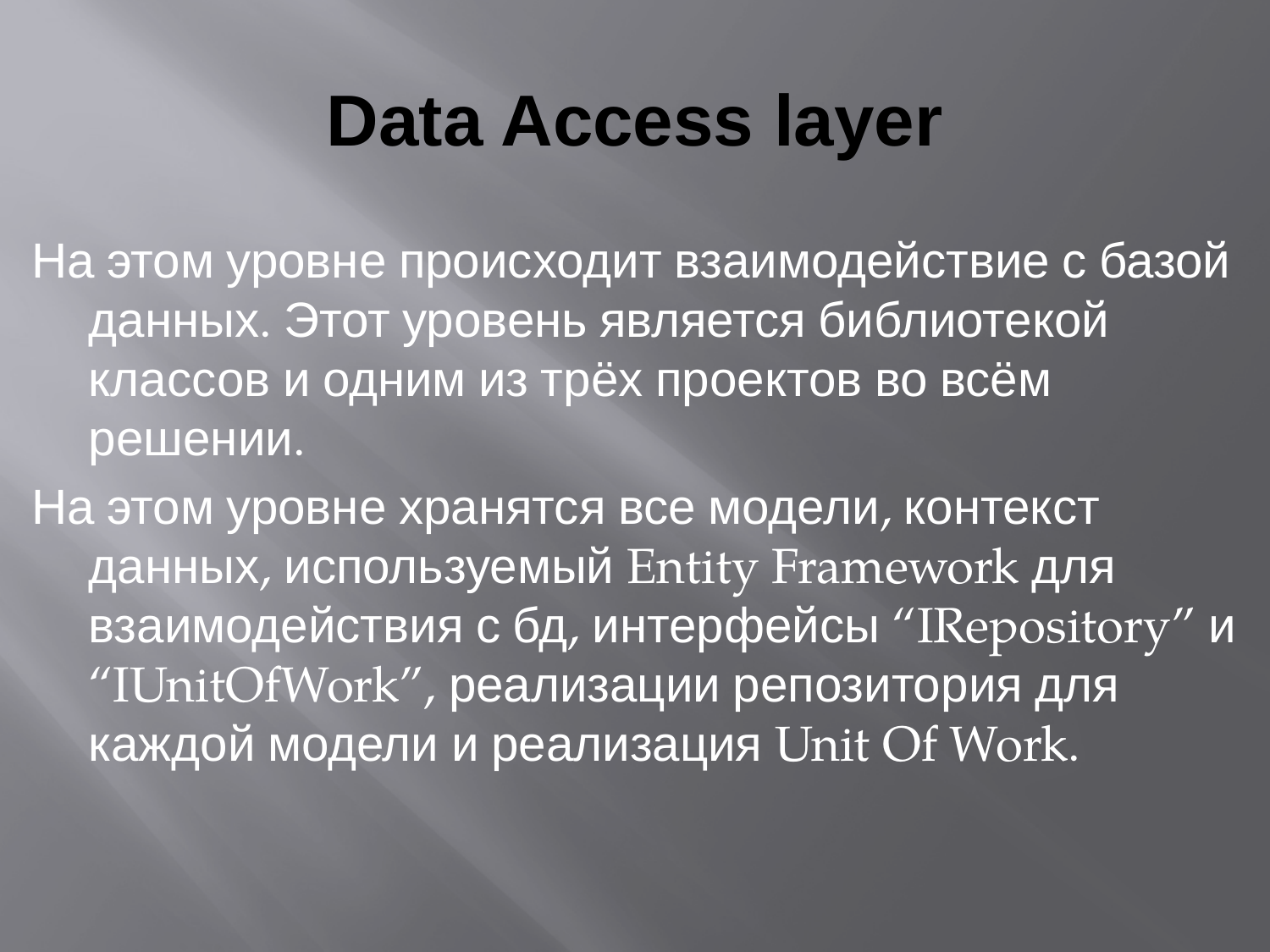

# Data Access layer
На этом уровне происходит взаимодействие с базой данных. Этот уровень является библиотекой классов и одним из трёх проектов во всём решении.
На этом уровне хранятся все модели, контекст  данных, используемый Entity Framework для взаимодействия с бд, интерфейсы “IRepository” и “IUnitOfWork”, реализации репозитория для каждой модели и реализация Unit Of Work.